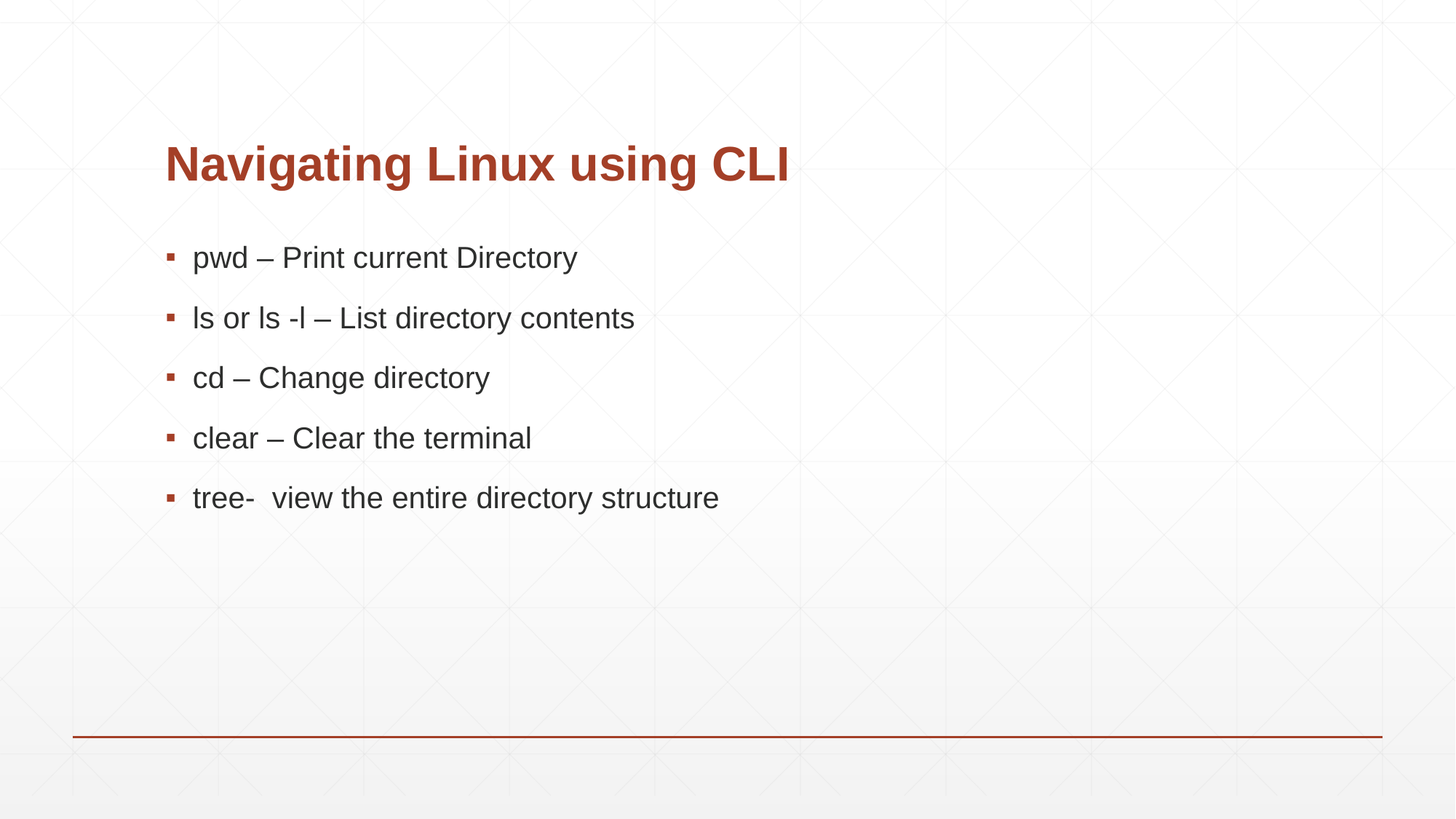

# Navigating Linux using CLI
pwd – Print current Directory
ls or ls -l – List directory contents
cd – Change directory
clear – Clear the terminal
tree-  view the entire directory structure